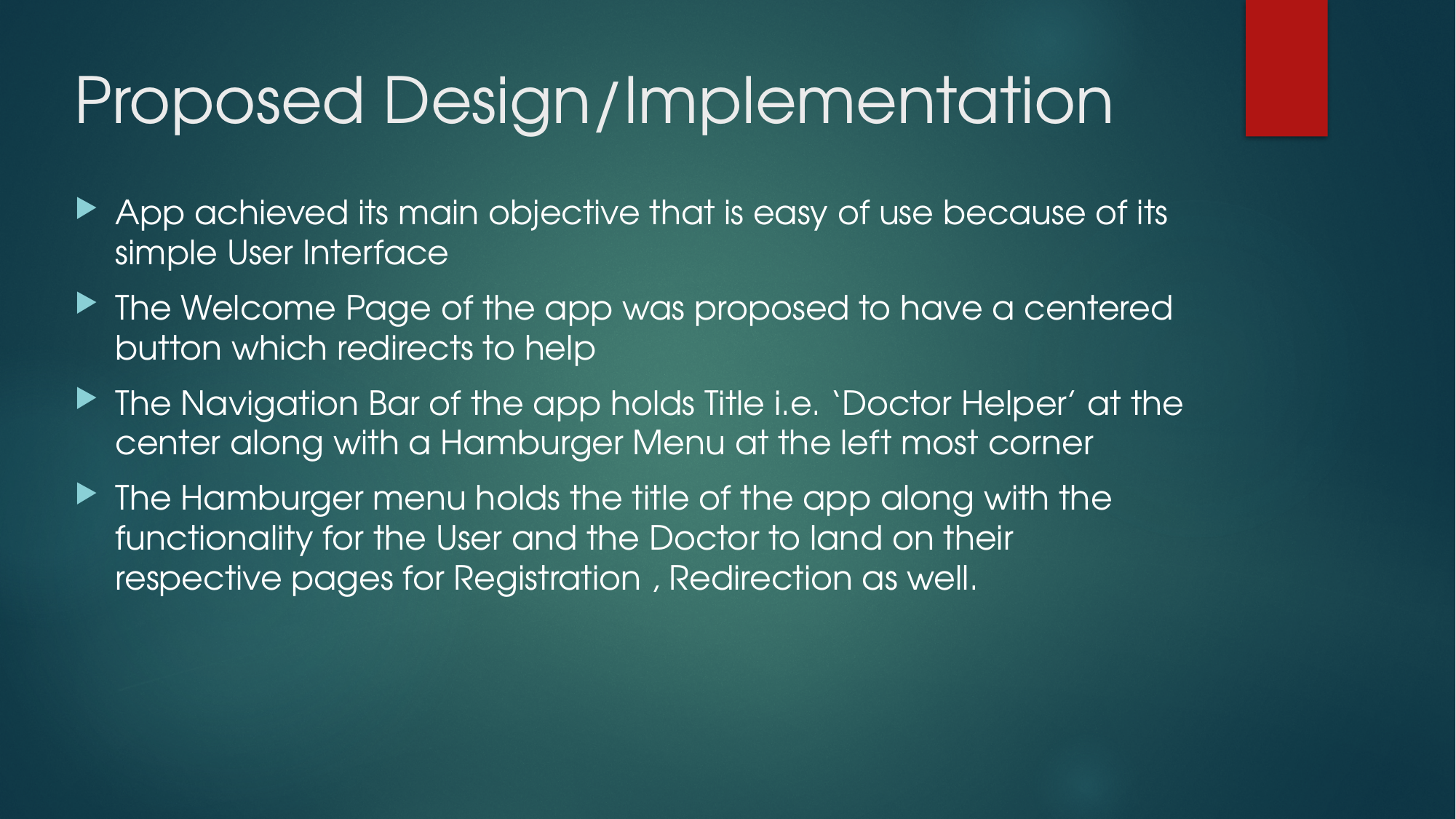

# Proposed Design/Implementation
App achieved its main objective that is easy of use because of its simple User Interface
The Welcome Page of the app was proposed to have a centered button which redirects to help
The Navigation Bar of the app holds Title i.e. ‘Doctor Helper’ at the center along with a Hamburger Menu at the left most corner
The Hamburger menu holds the title of the app along with the functionality for the User and the Doctor to land on their  respective pages for Registration , Redirection as well.